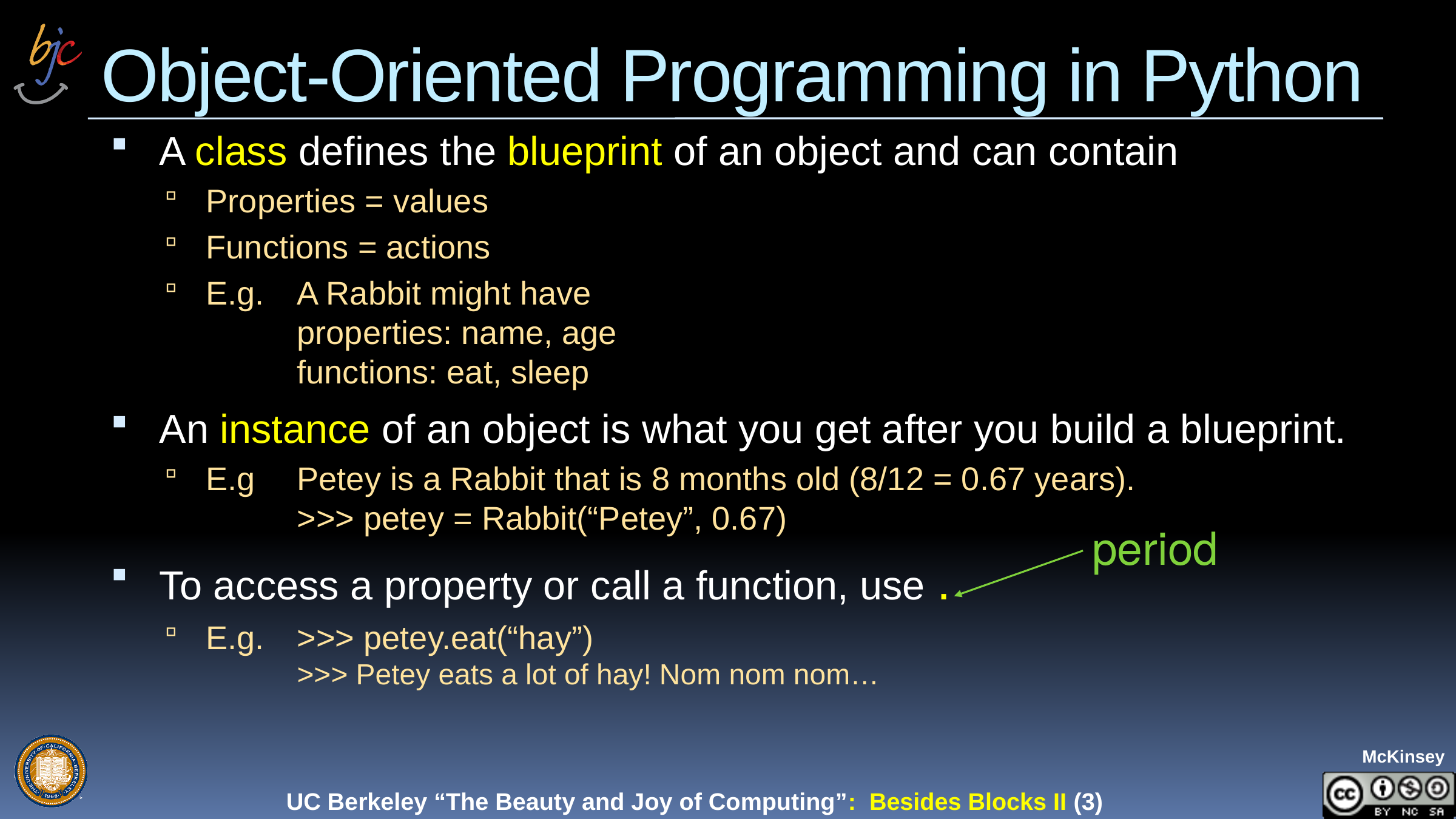

# Object-Oriented Programming in Python
A class defines the blueprint of an object and can contain
Properties = values
Functions = actions
E.g. 	A Rabbit might have
	properties: name, age
	functions: eat, sleep
An instance of an object is what you get after you build a blueprint.
E.g 	Petey is a Rabbit that is 8 months old (8/12 = 0.67 years).
	>>> petey = Rabbit(“Petey”, 0.67)
To access a property or call a function, use .
E.g. 	>>> petey.eat(“hay”)
	>>> Petey eats a lot of hay! Nom nom nom…
period